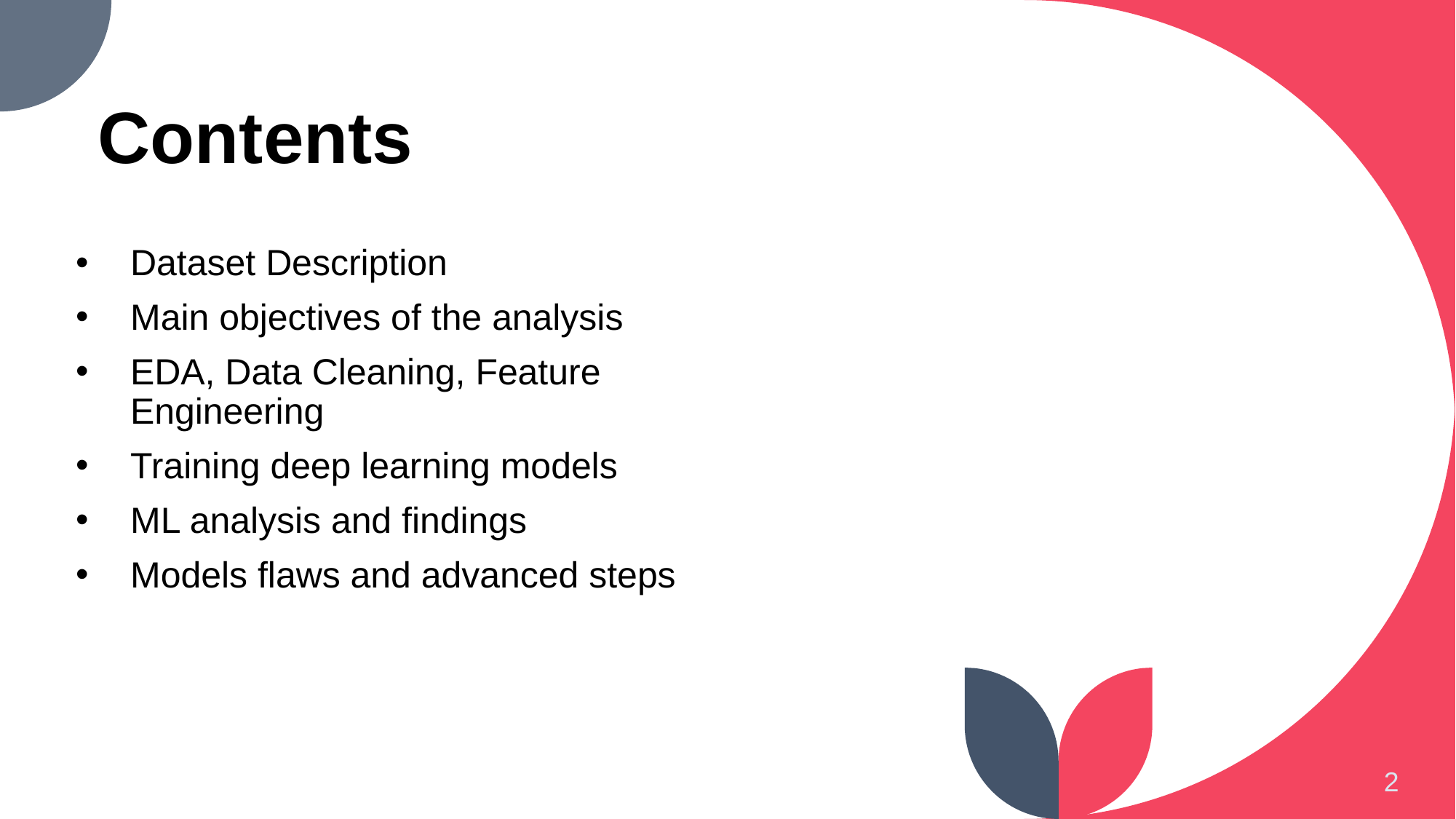

# Contents
Dataset Description
Main objectives of the analysis
EDA, Data Cleaning, Feature Engineering
Training deep learning models
ML analysis and findings
Models flaws and advanced steps
2